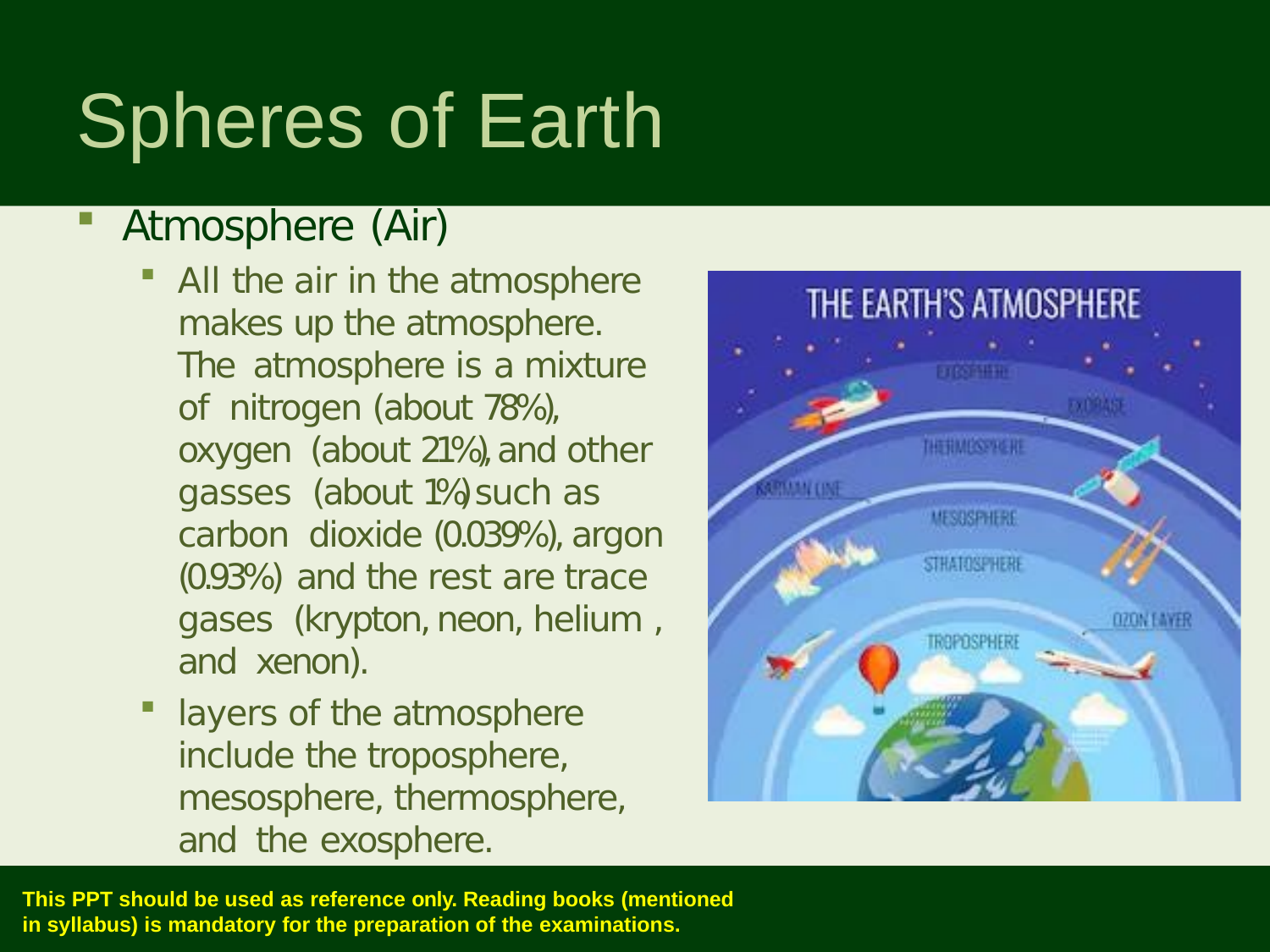

# Spheres of Earth
Atmosphere (Air)
All the air in the atmosphere  makes up the atmosphere. The  atmosphere is a mixture of  nitrogen (about 78%), oxygen  (about 21%), and other gasses  (about 1%) such as carbon  dioxide (0.039%), argon (0.93%)  and the rest are trace gases  (krypton, neon, helium , and  xenon).
layers of the atmosphere  include the troposphere,  mesosphere, thermosphere, and  the exosphere.

This PPT should be used as reference only. Reading books (mentioned
in syllabus) is mandatory for the preparation of the examinations.